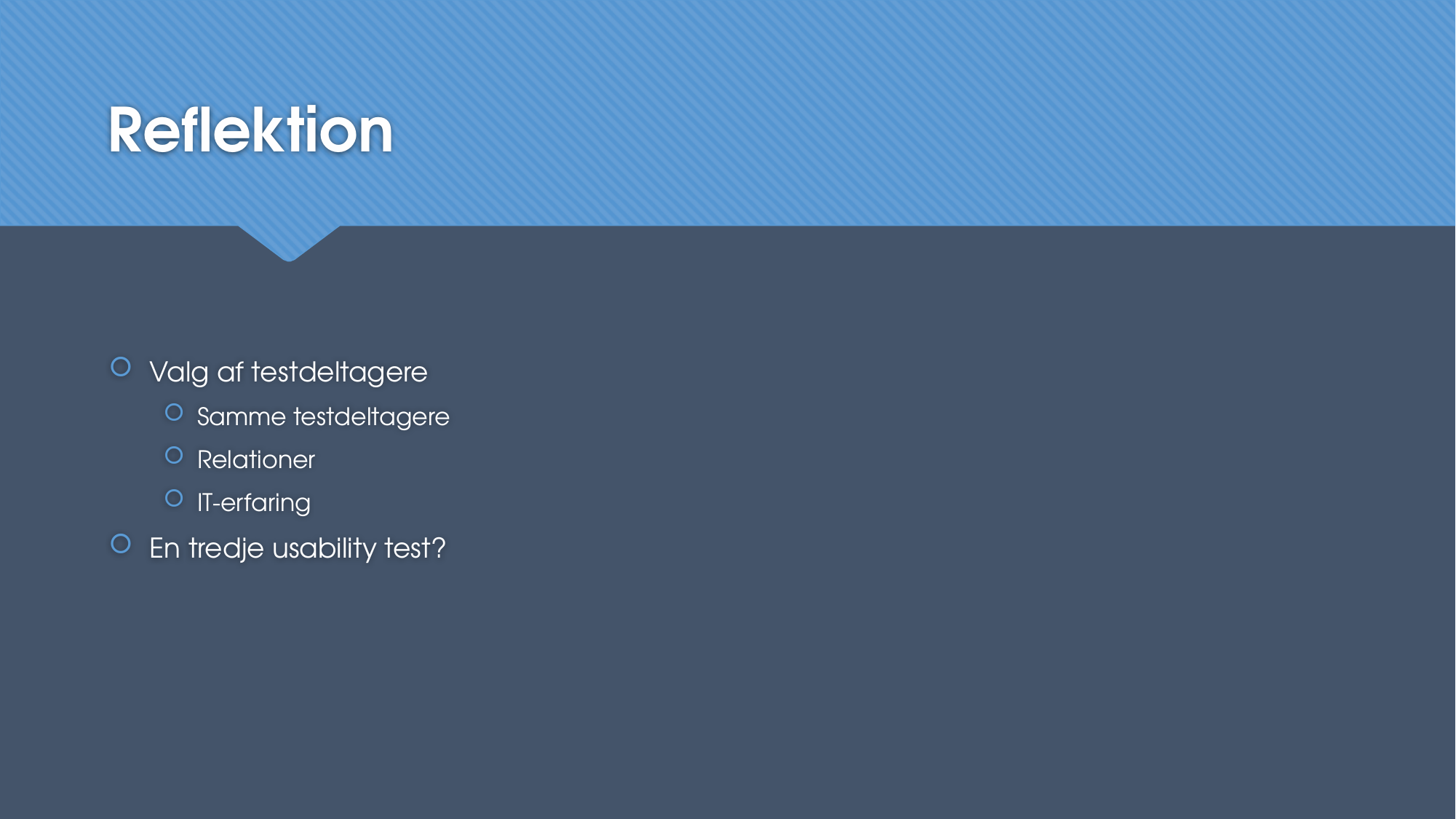

# Reflektion
Valg af testdeltagere
Samme testdeltagere
Relationer
IT-erfaring
En tredje usability test?